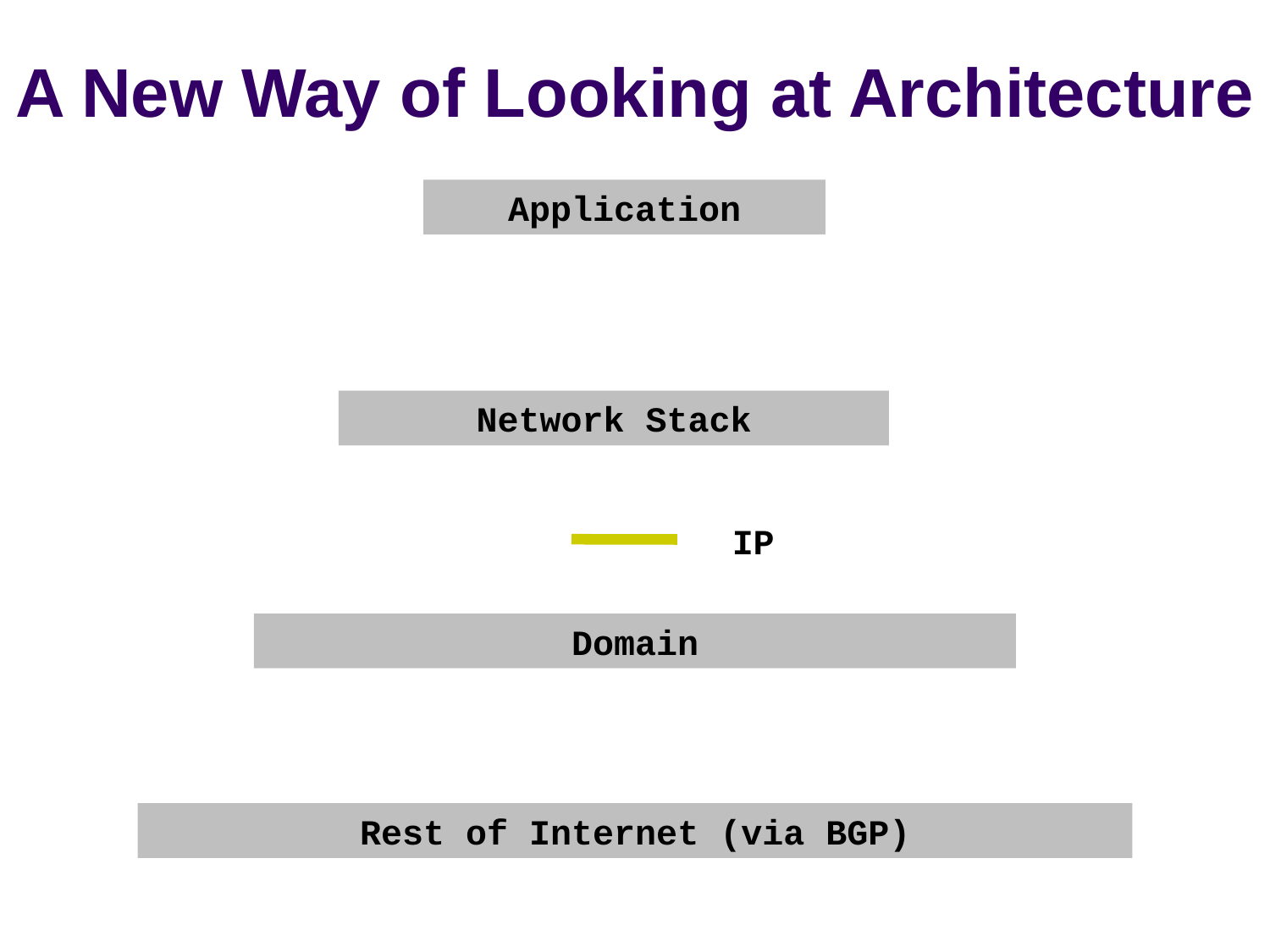

# A New Way of Looking at Architecture

Application
Network Stack
IP
Domain
Rest of Internet (via BGP)